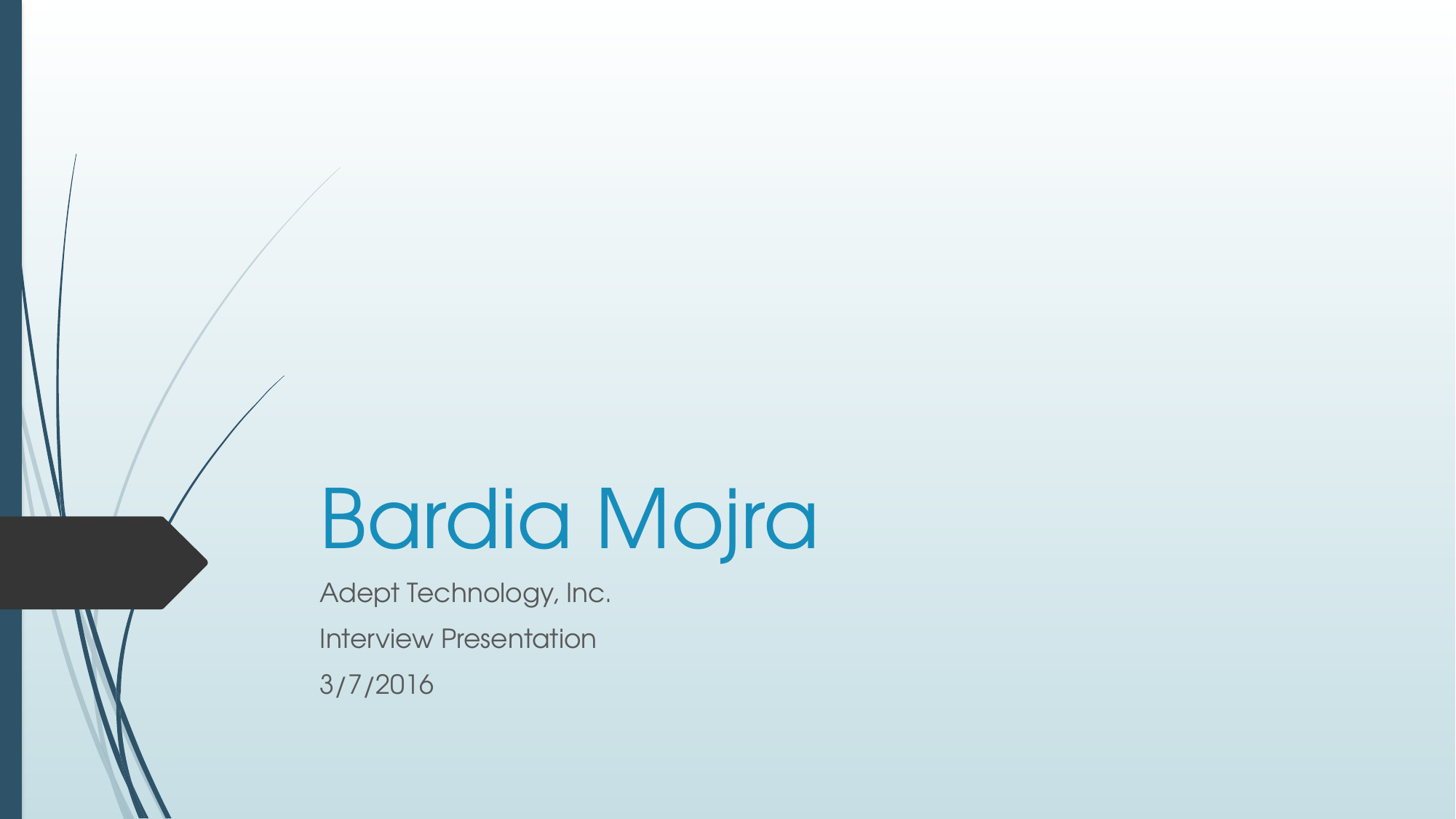

# Bardia Mojra
Adept Technology, Inc.
Interview Presentation
3/7/2016